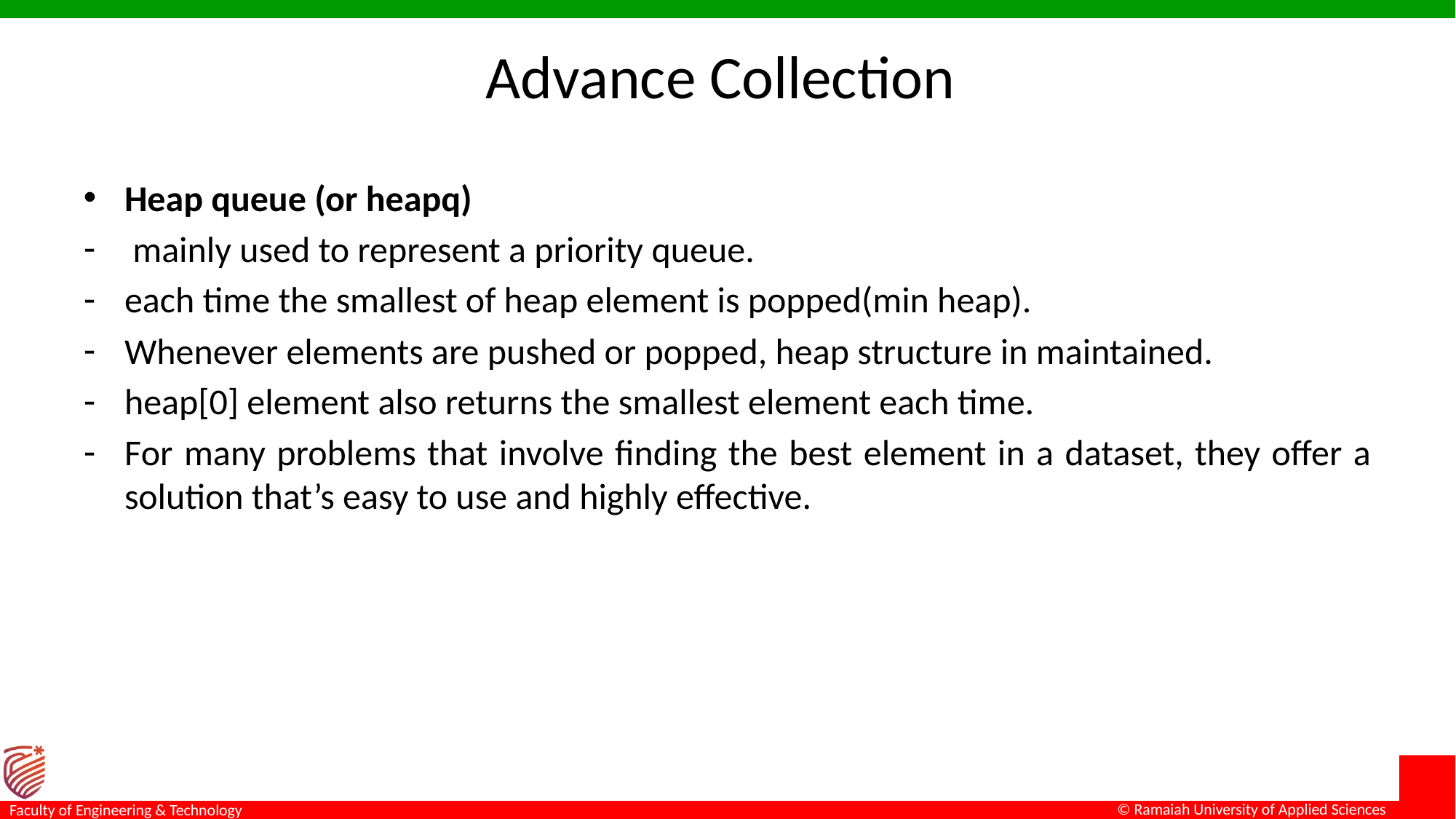

# Advance Collection
Heap queue (or heapq)
 mainly used to represent a priority queue.
each time the smallest of heap element is popped(min heap).
Whenever elements are pushed or popped, heap structure in maintained.
heap[0] element also returns the smallest element each time.
For many problems that involve finding the best element in a dataset, they offer a solution that’s easy to use and highly effective.